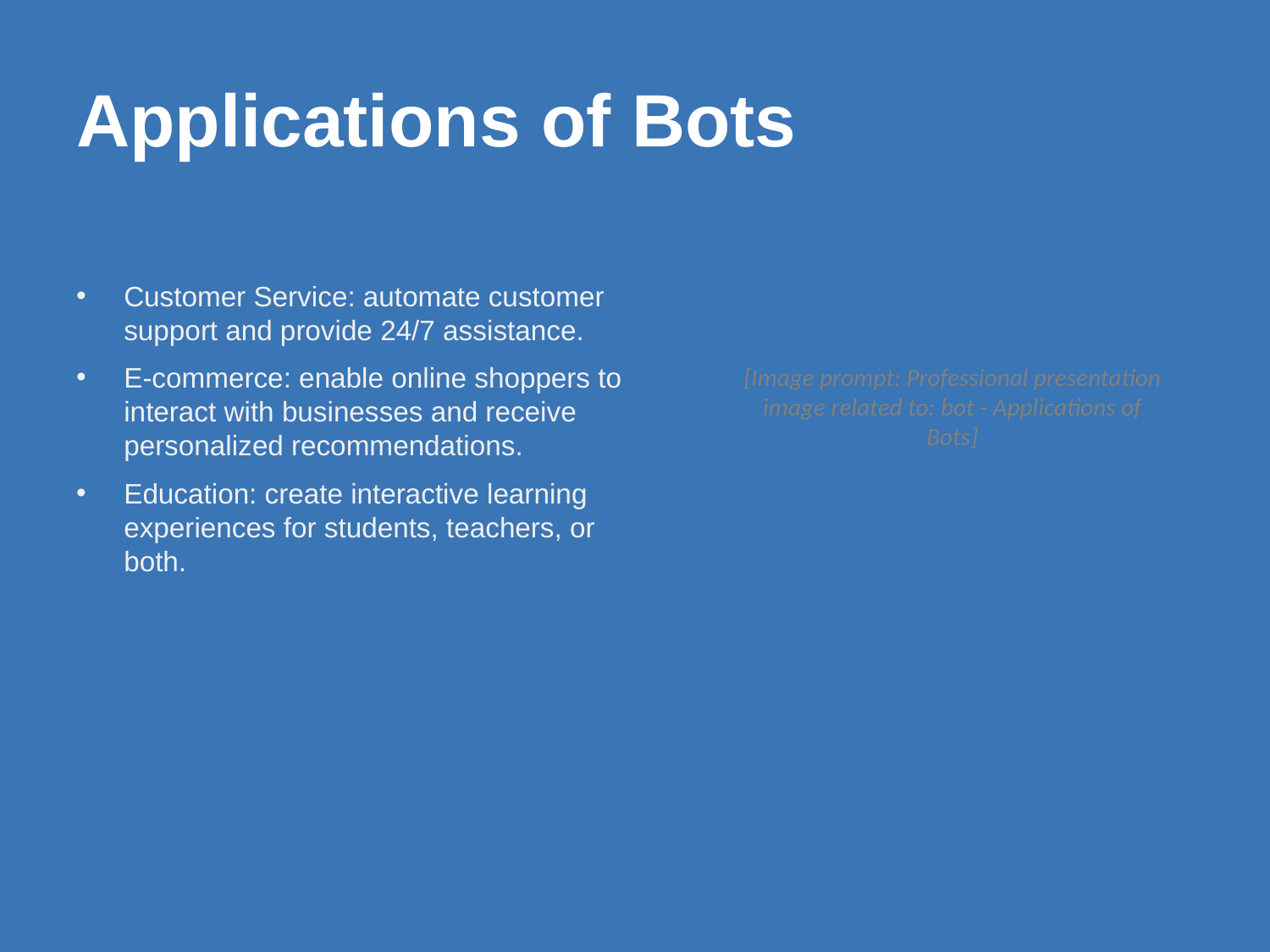

# Applications of Bots

Customer Service: automate customer support and provide 24/7 assistance.
E-commerce: enable online shoppers to interact with businesses and receive personalized recommendations.
Education: create interactive learning experiences for students, teachers, or both.

[Image prompt: Professional presentation image related to: bot - Applications of Bots]